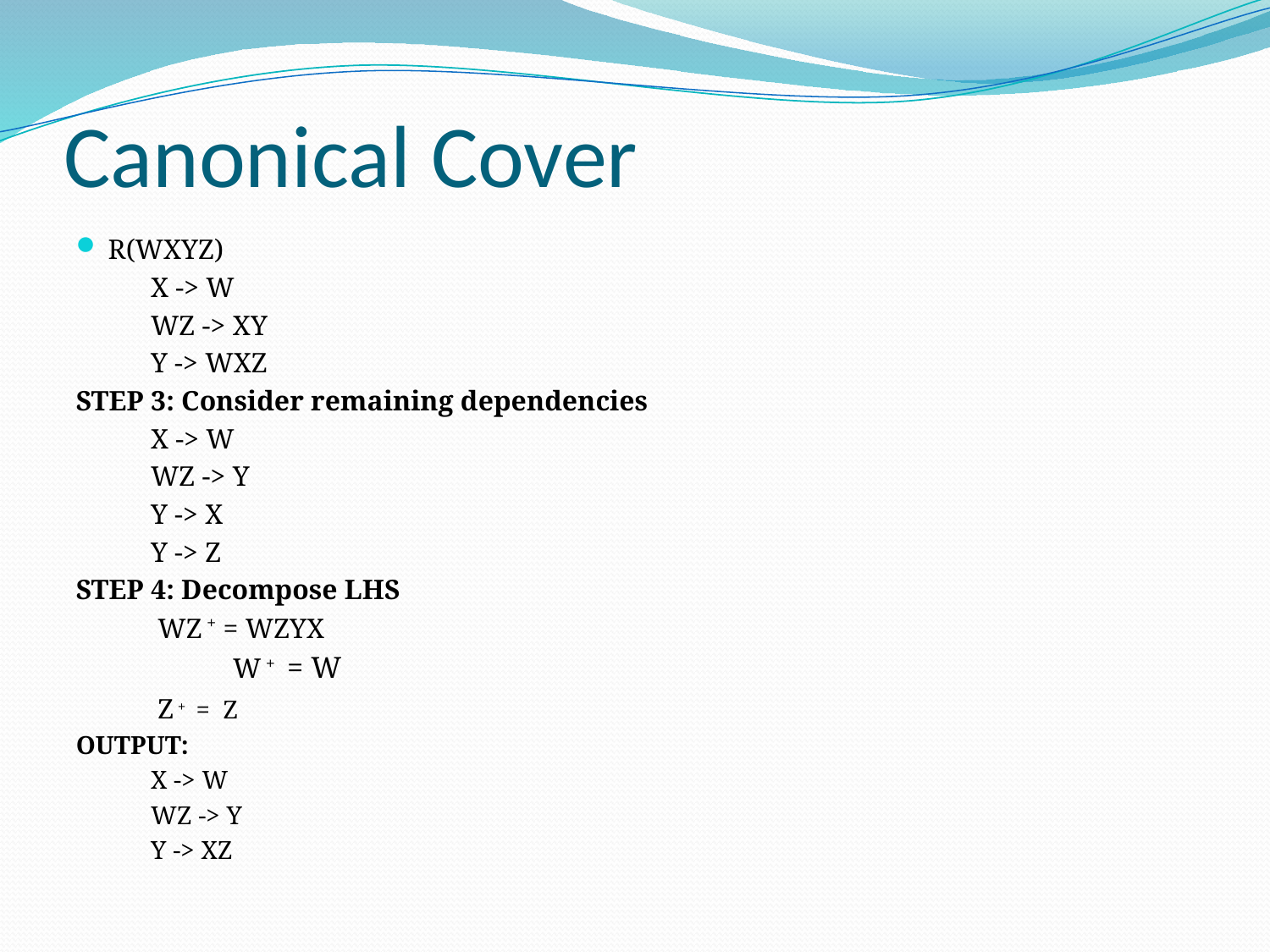

# Canonical Cover
R(WXYZ)
	X -> W
	WZ -> XY
	Y -> WXZ
STEP 3: Consider remaining dependencies
	X -> W
	WZ -> Y
	Y -> X
	Y -> Z
STEP 4: Decompose LHS
	 WZ + = WZYX
           	 W +  = W
	 Z +  =  Z
OUTPUT:
	X -> W
	WZ -> Y
	Y -> XZ